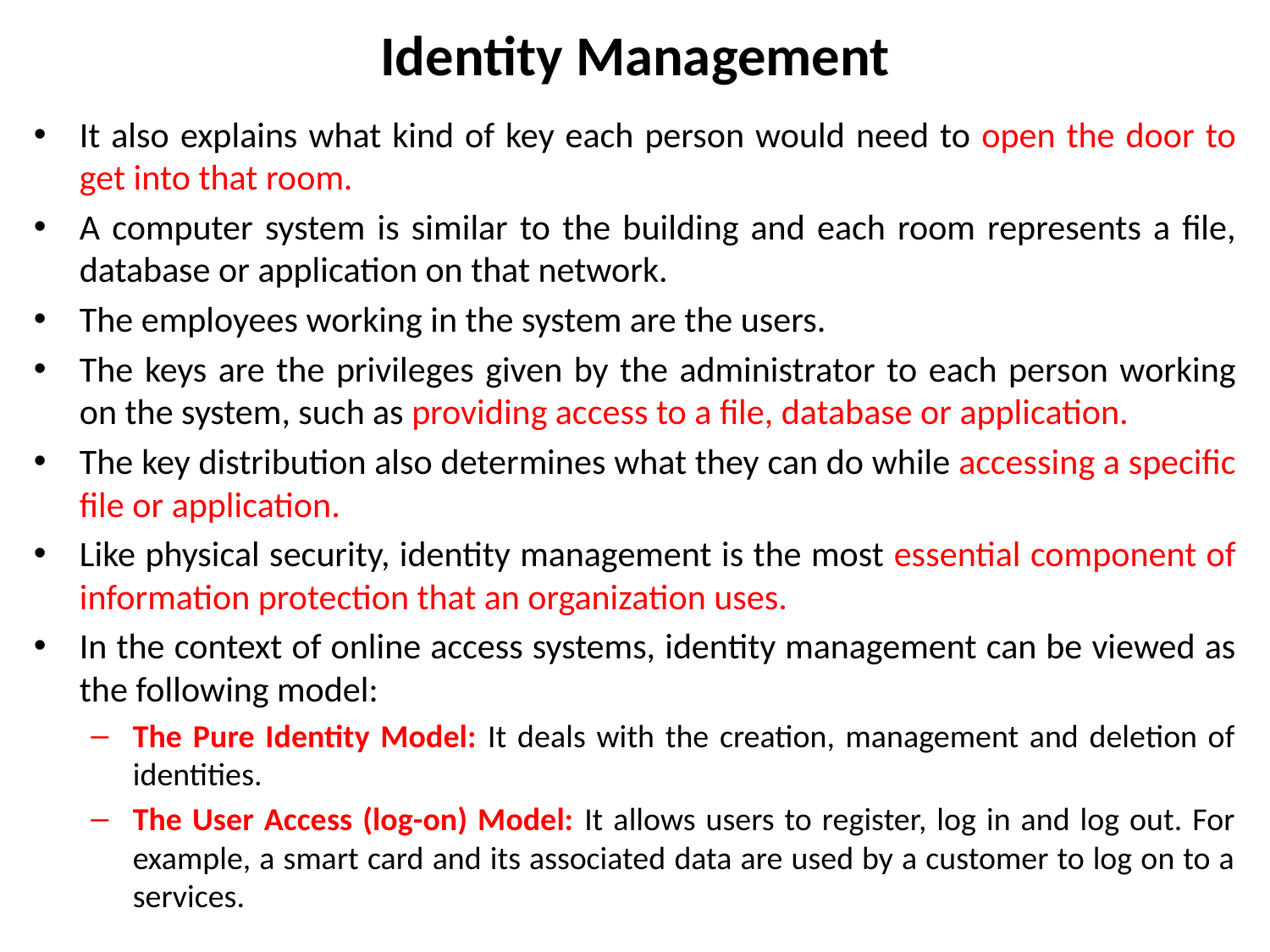

# Identity Management
It also explains what kind of key each person would need to open the door to get into that room.
A computer system is similar to the building and each room represents a file, database or application on that network.
The employees working in the system are the users.
The keys are the privileges given by the administrator to each person working on the system, such as providing access to a file, database or application.
The key distribution also determines what they can do while accessing a specific file or application.
Like physical security, identity management is the most essential component of information protection that an organization uses.
In the context of online access systems, identity management can be viewed as the following model:
The Pure Identity Model: It deals with the creation, management and deletion of identities.
The User Access (log-on) Model: It allows users to register, log in and log out. For example, a smart card and its associated data are used by a customer to log on to a services.